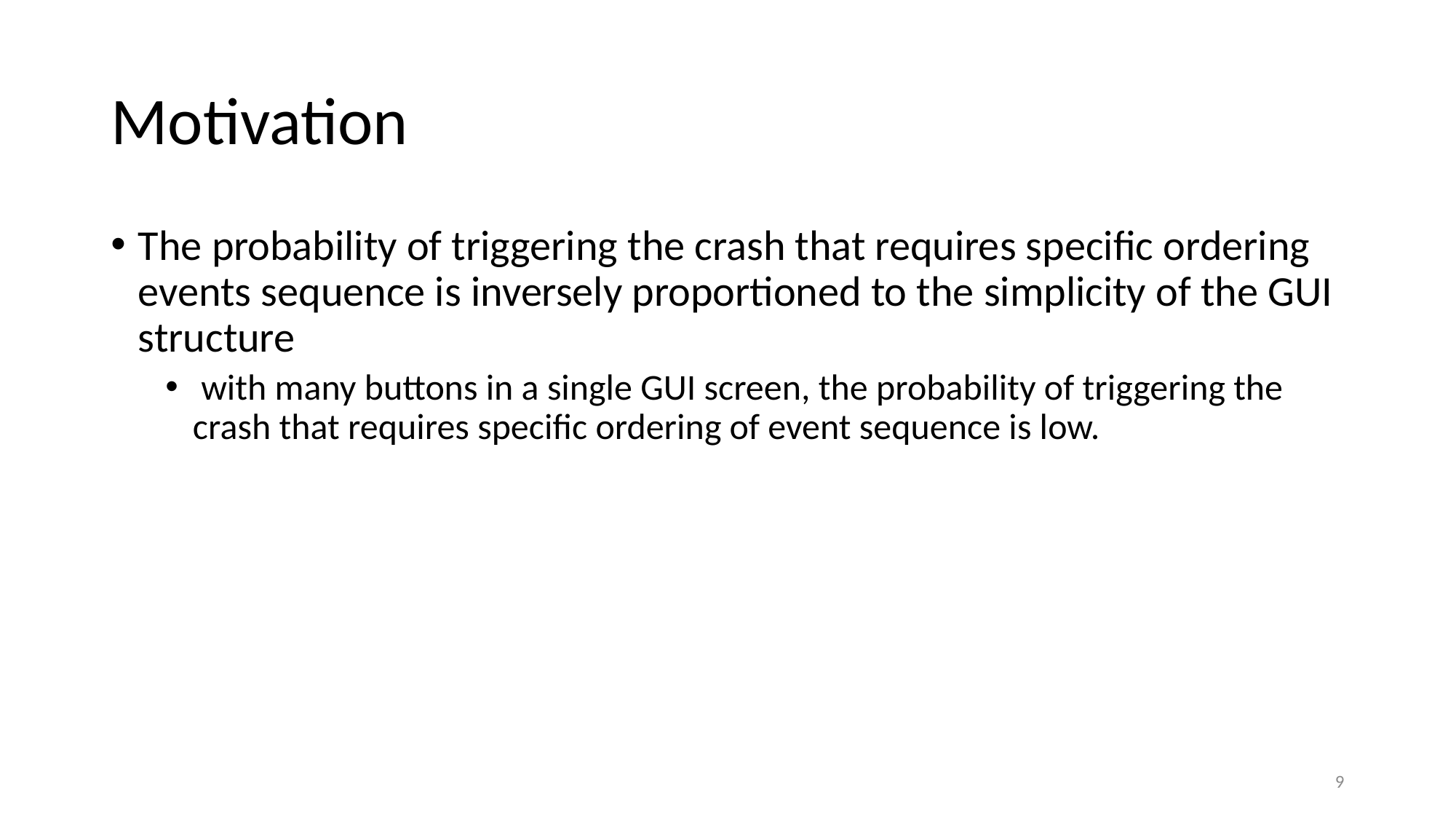

# Motivation
The probability of triggering the crash that requires specific ordering events sequence is inversely proportioned to the simplicity of the GUI structure
 with many buttons in a single GUI screen, the probability of triggering the crash that requires specific ordering of event sequence is low.

9